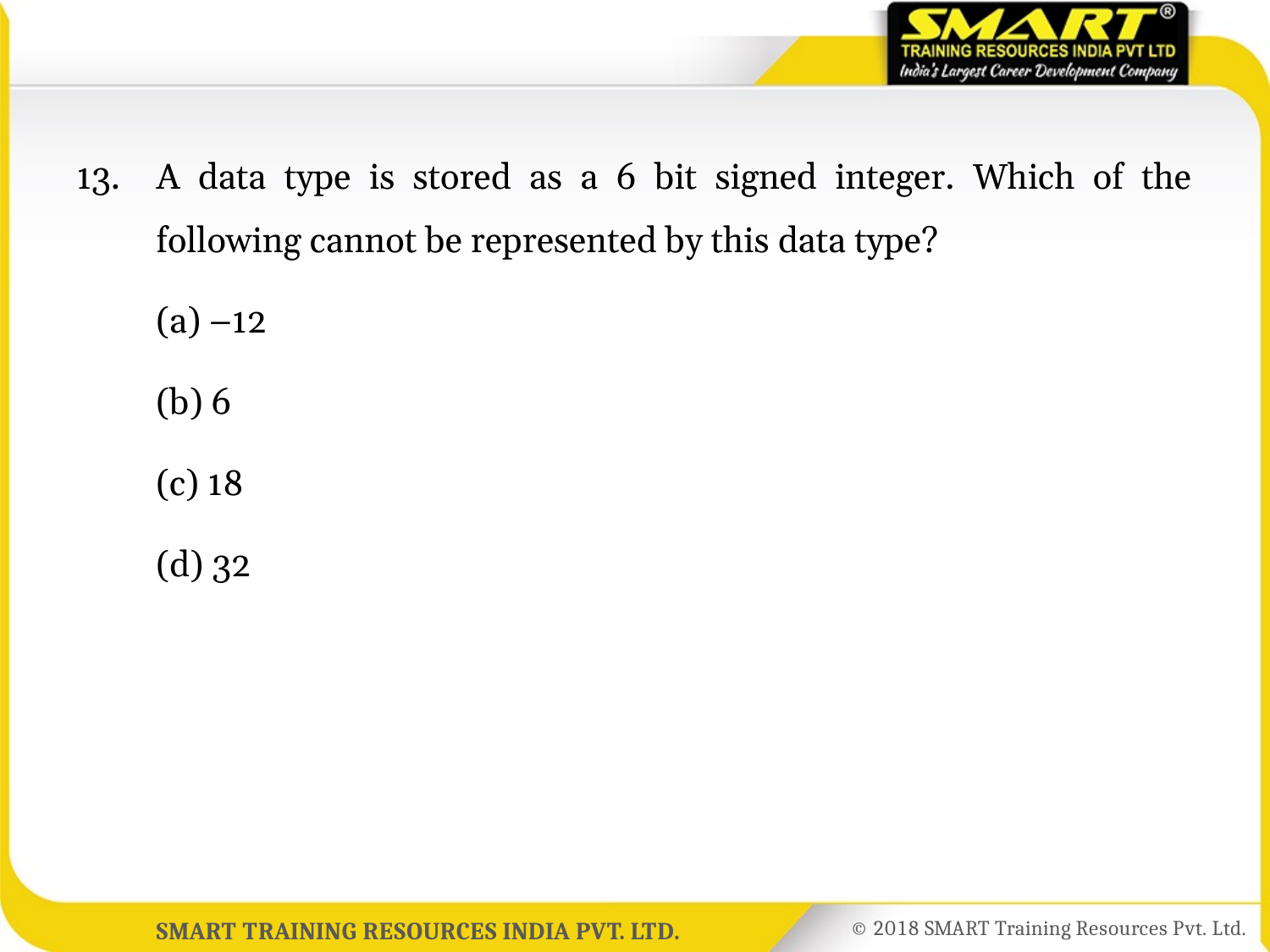

13.	A data type is stored as a 6 bit signed integer. Which of the following cannot be represented by this data type?
	(a) –12
	(b) 6
	(c) 18
	(d) 32